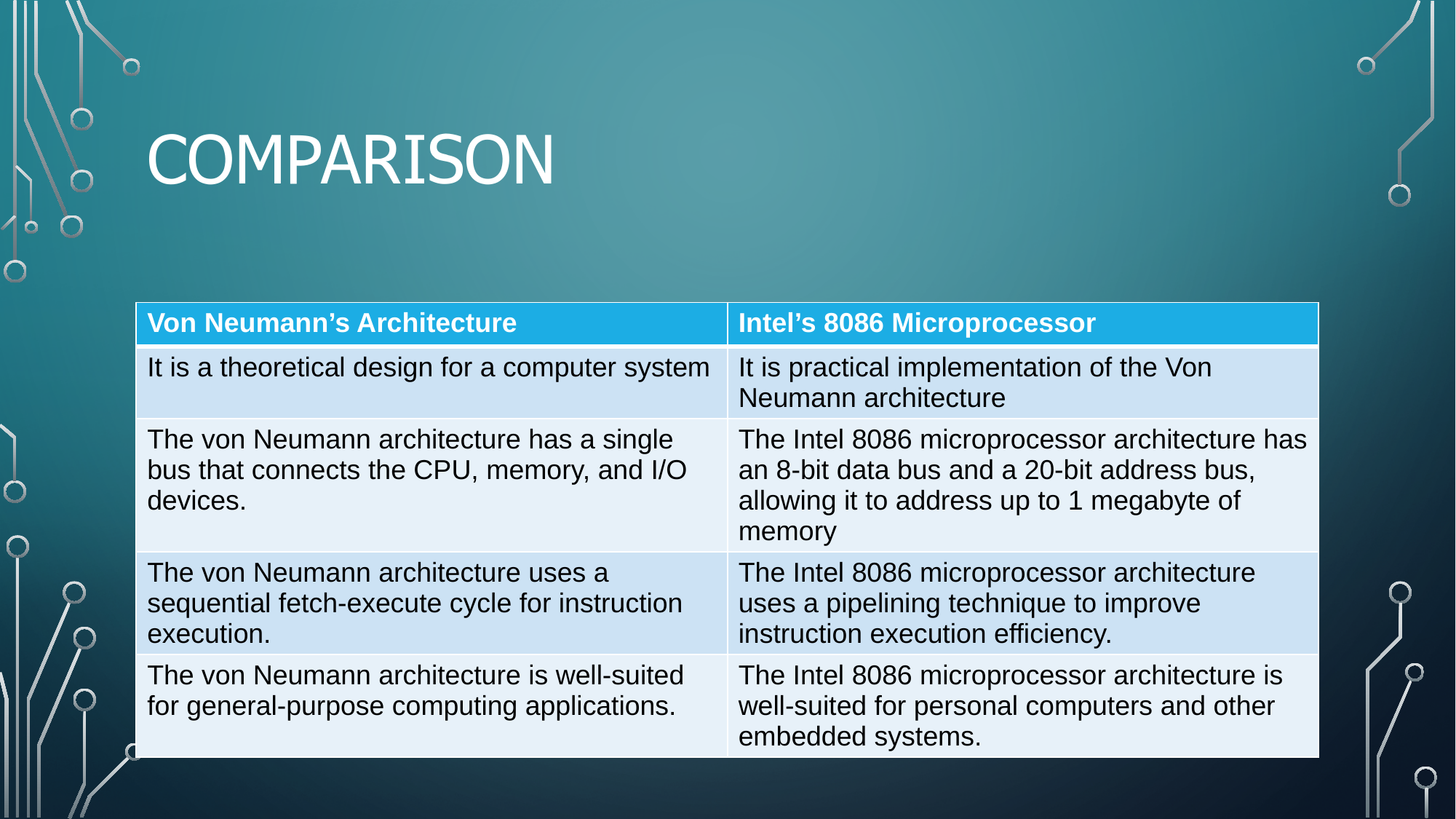

# Comparison
| Von Neumann’s Architecture | Intel’s 8086 Microprocessor |
| --- | --- |
| It is a theoretical design for a computer system | It is practical implementation of the Von Neumann architecture |
| The von Neumann architecture has a single bus that connects the CPU, memory, and I/O devices. | The Intel 8086 microprocessor architecture has an 8-bit data bus and a 20-bit address bus, allowing it to address up to 1 megabyte of memory |
| The von Neumann architecture uses a sequential fetch-execute cycle for instruction execution. | The Intel 8086 microprocessor architecture uses a pipelining technique to improve instruction execution efficiency. |
| The von Neumann architecture is well-suited for general-purpose computing applications. | The Intel 8086 microprocessor architecture is well-suited for personal computers and other embedded systems. |